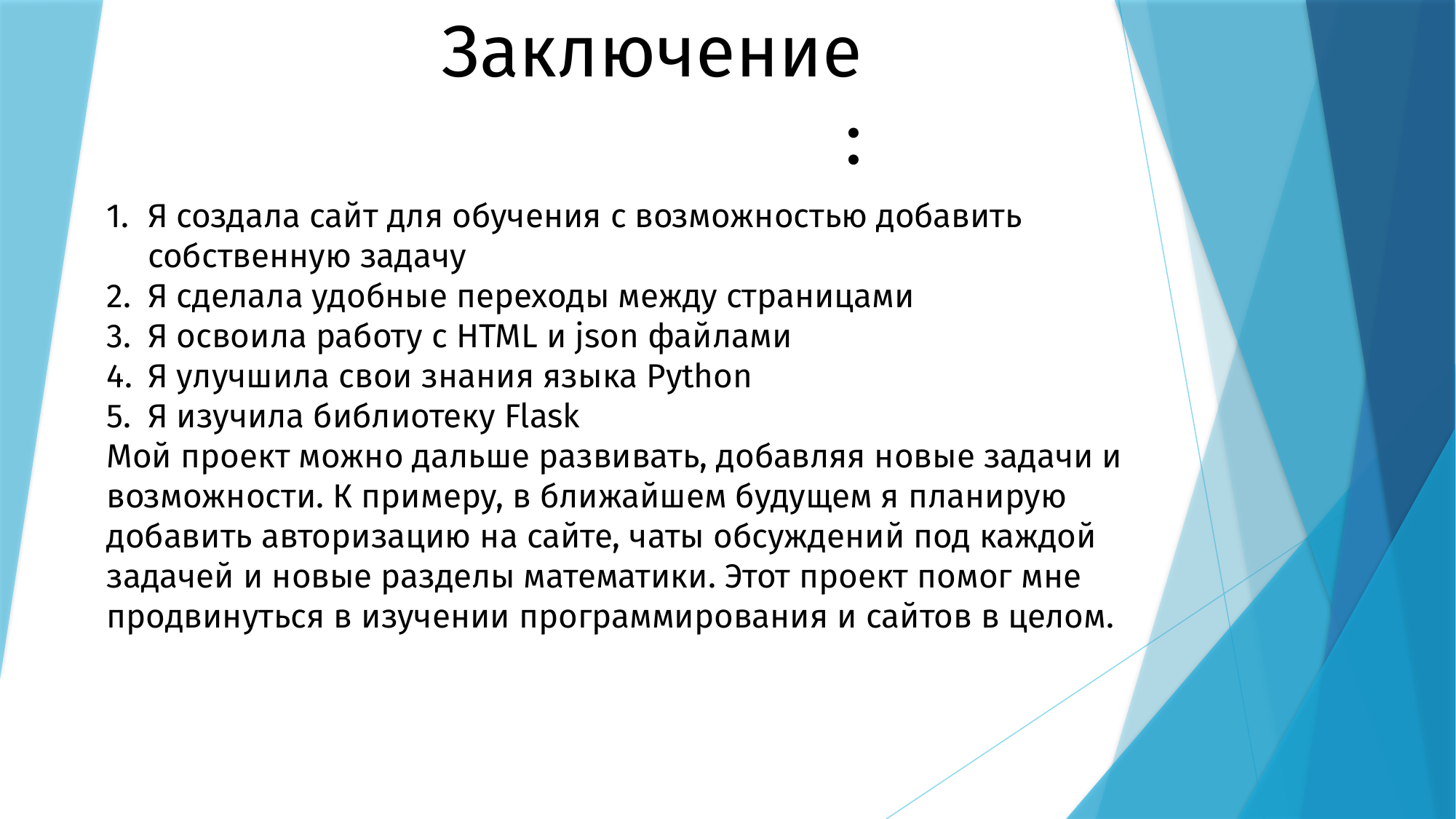

# Заключение:
Я создала сайт для обучения с возможностью добавить собственную задачу
Я сделала удобные переходы между страницами
Я освоила работу с HTML и json файлами
Я улучшила свои знания языка Python
Я изучила библиотеку Flask
Мой проект можно дальше развивать, добавляя новые задачи и возможности. К примеру, в ближайшем будущем я планирую добавить авторизацию на сайте, чаты обсуждений под каждой задачей и новые разделы математики. Этот проект помог мне продвинуться в изучении программирования и сайтов в целом.